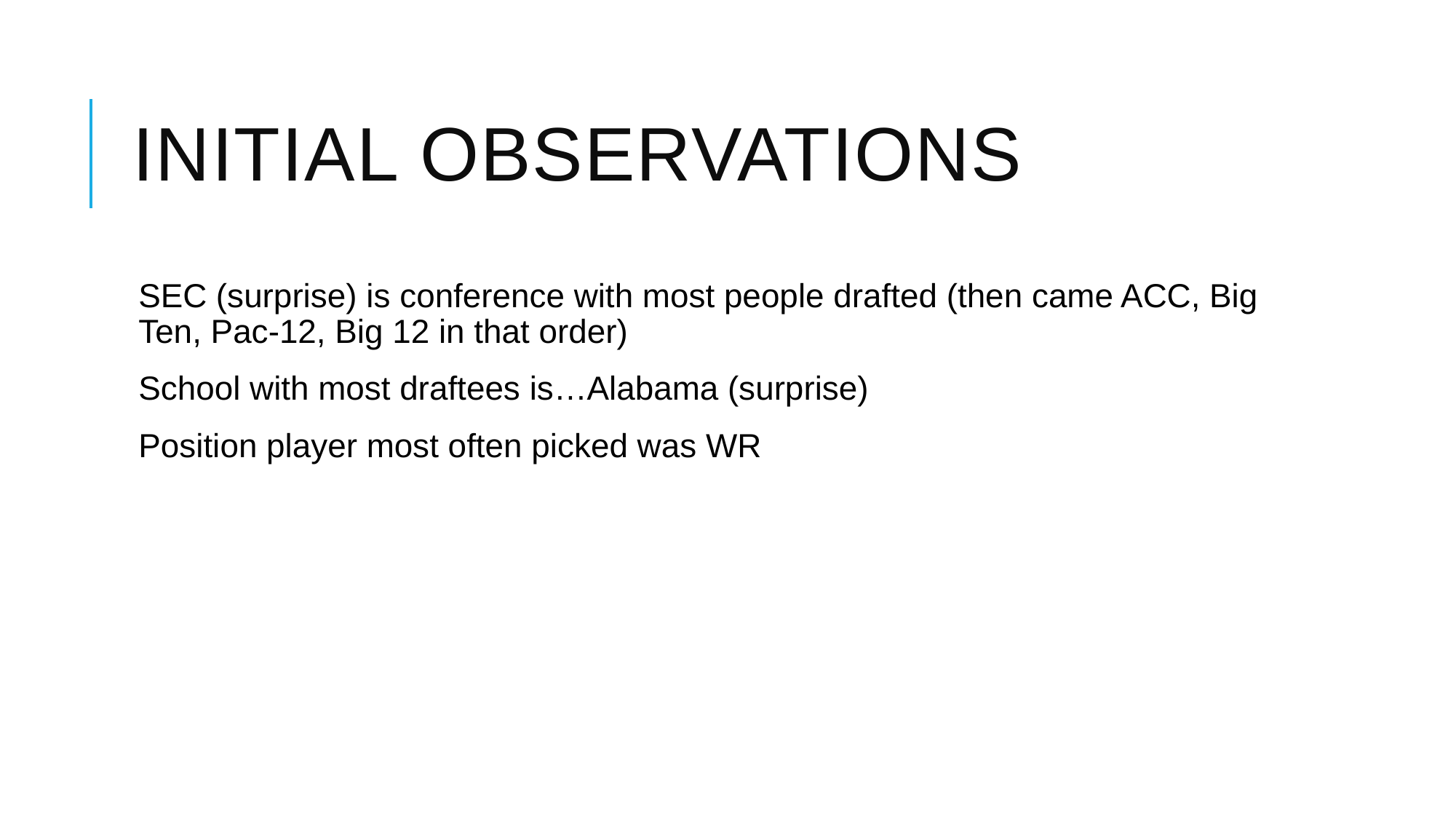

# Initial Observations
SEC (surprise) is conference with most people drafted (then came ACC, Big Ten, Pac-12, Big 12 in that order)
School with most draftees is…Alabama (surprise)
Position player most often picked was WR